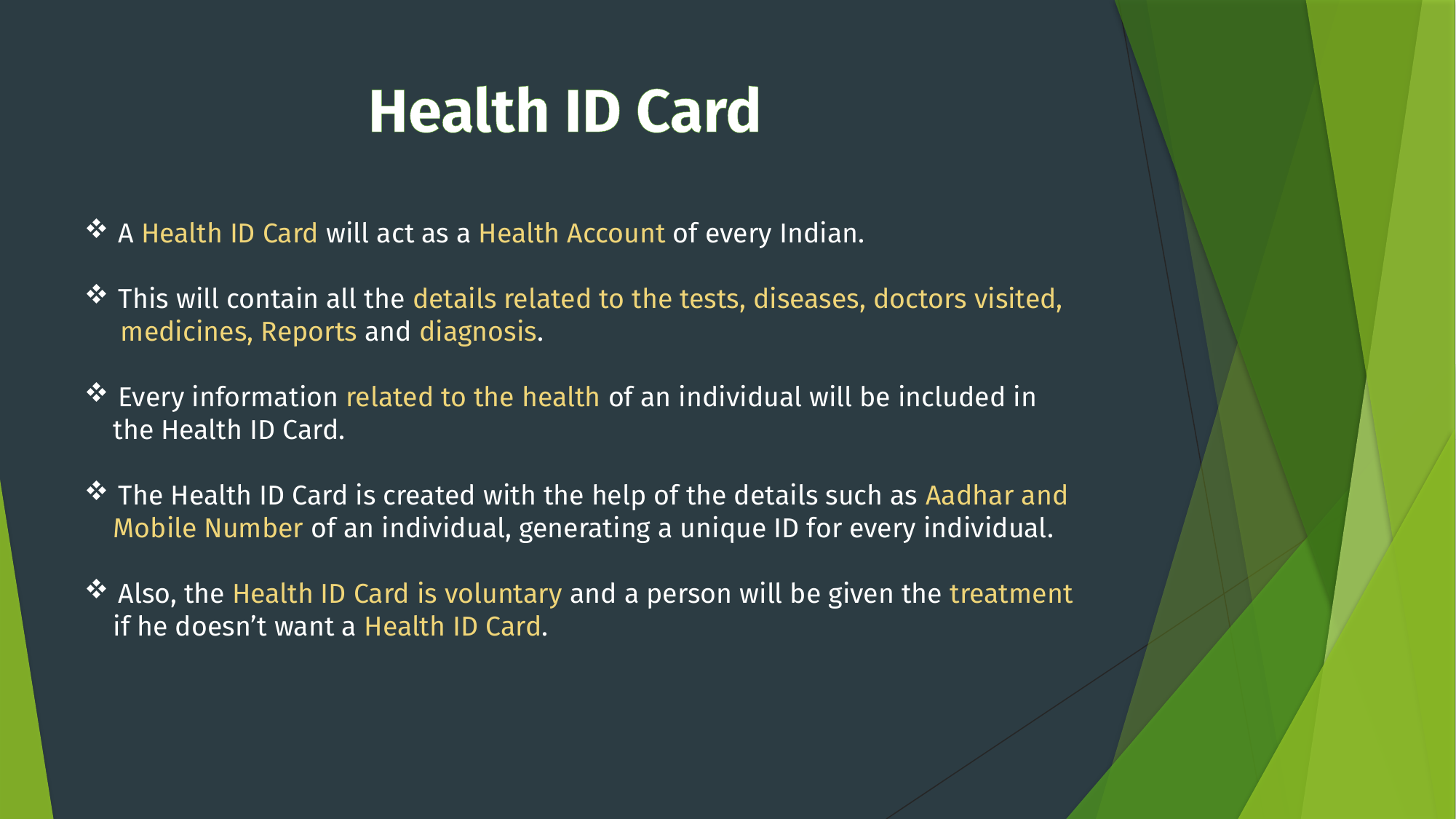

Health ID Card
A Health ID Card will act as a Health Account of every Indian.

This will contain all the details related to the tests, diseases, doctors visited,
     medicines, Reports and diagnosis.

Every information related to the health of an individual will be included in
    the Health ID Card.

The Health ID Card is created with the help of the details such as Aadhar and
    Mobile Number of an individual, generating a unique ID for every individual.

Also, the Health ID Card is voluntary and a person will be given the treatment
    if he doesn’t want a Health ID Card.